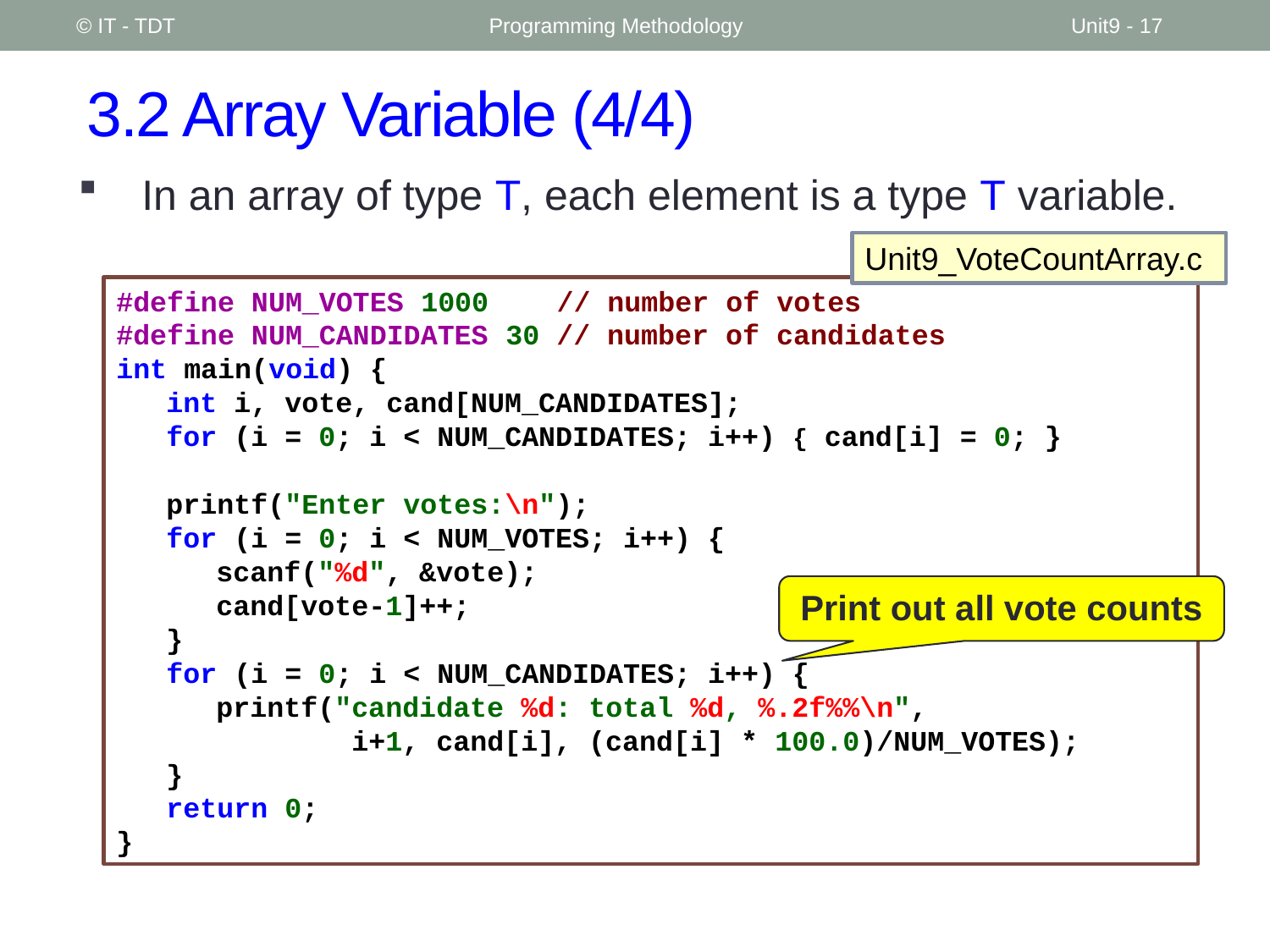

© IT - TDT
Programming Methodology
Unit9 - 17
# 3.2 Array Variable (4/4)
In an array of type T, each element is a type T variable.
Unit9_VoteCountArray.c
#define NUM_VOTES 1000    // number of votes
#define NUM_CANDIDATES 30 // number of candidates
int main(void) {
	int i, vote, cand[NUM_CANDIDATES];
	for (i = 0; i < NUM_CANDIDATES; i++) { cand[i] = 0; }

	printf("Enter votes:\n");
	for (i = 0; i < NUM_VOTES; i++) {
		scanf("%d", &vote);
		cand[vote-1]++;
	}
	for (i = 0; i < NUM_CANDIDATES; i++) {
		printf("candidate %d: total %d, %.2f%%\n",
		        i+1, cand[i], (cand[i] * 100.0)/NUM_VOTES);
	}
	return 0;
}
Print out all vote counts